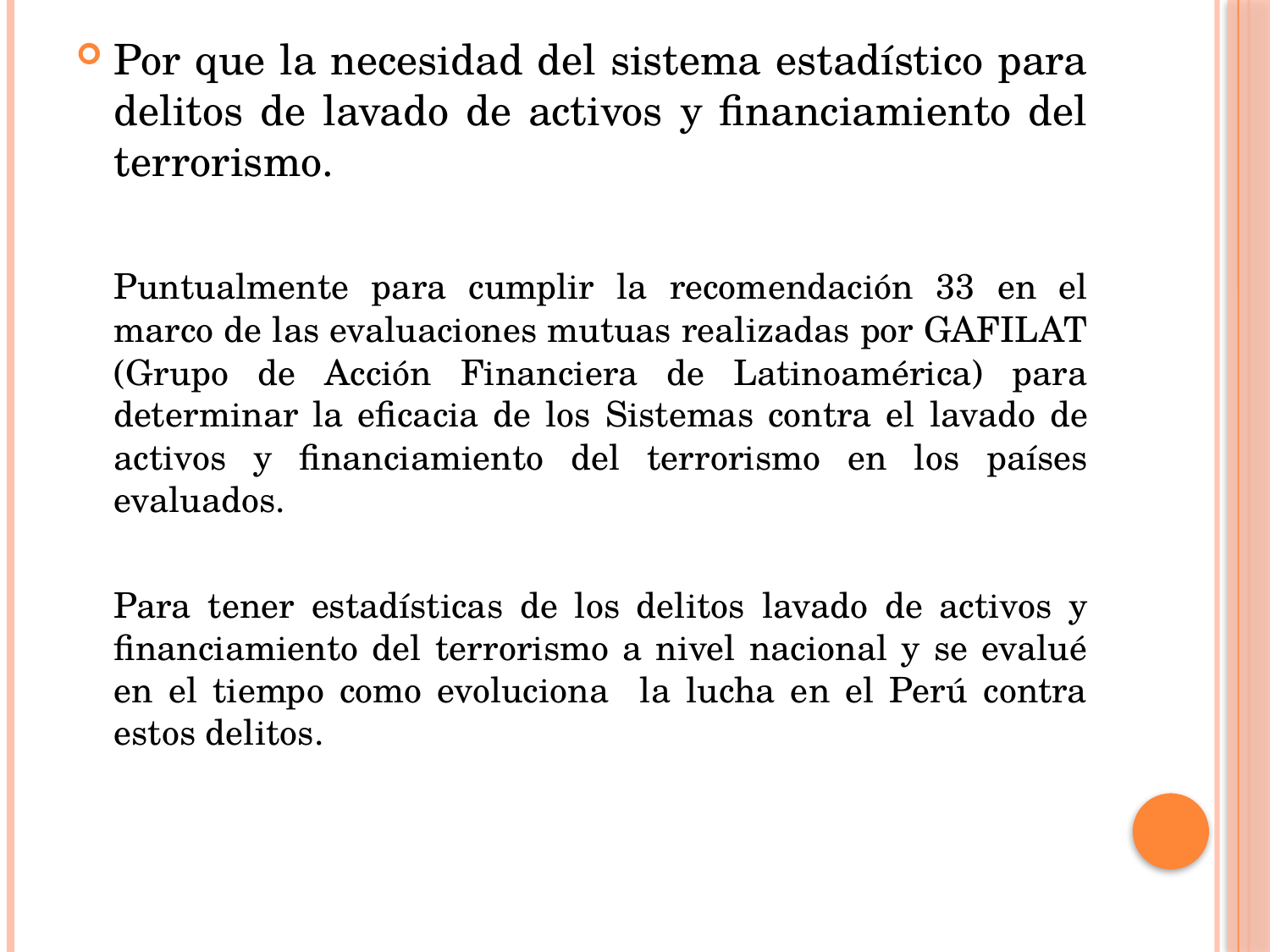

Por que la necesidad del sistema estadístico para delitos de lavado de activos y financiamiento del terrorismo.

	Puntualmente para cumplir la recomendación 33 en el marco de las evaluaciones mutuas realizadas por GAFILAT (Grupo de Acción Financiera de Latinoamérica) para determinar la eficacia de los Sistemas contra el lavado de activos y financiamiento del terrorismo en los países evaluados.

	Para tener estadísticas de los delitos lavado de activos y financiamiento del terrorismo a nivel nacional y se evalué en el tiempo como evoluciona  la lucha en el Perú contra estos delitos.